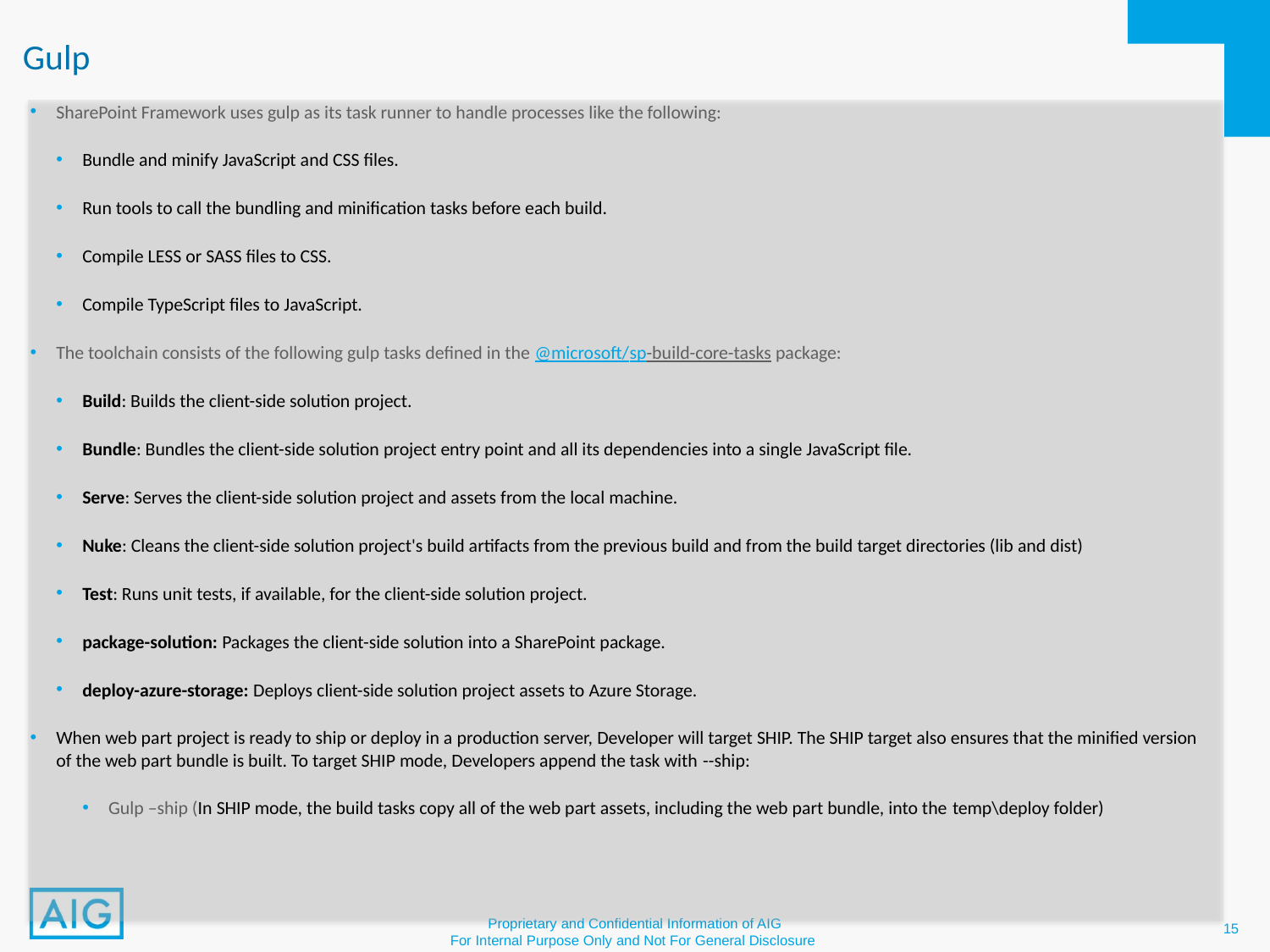

# Gulp

SharePoint Framework uses gulp as its task runner to handle processes like the following:
Bundle and minify JavaScript and CSS files.
Run tools to call the bundling and minification tasks before each build.
Compile LESS or SASS files to CSS.
Compile TypeScript files to JavaScript.
The toolchain consists of the following gulp tasks defined in the @microsoft/sp-build-core-tasks package:
Build: Builds the client-side solution project.
Bundle: Bundles the client-side solution project entry point and all its dependencies into a single JavaScript file.
Serve: Serves the client-side solution project and assets from the local machine.
Nuke: Cleans the client-side solution project's build artifacts from the previous build and from the build target directories (lib and dist)
Test: Runs unit tests, if available, for the client-side solution project.
package-solution: Packages the client-side solution into a SharePoint package.
deploy-azure-storage: Deploys client-side solution project assets to Azure Storage.
When web part project is ready to ship or deploy in a production server, Developer will target SHIP. The SHIP target also ensures that the minified version of the web part bundle is built. To target SHIP mode, Developers append the task with --ship:
Gulp –ship (In SHIP mode, the build tasks copy all of the web part assets, including the web part bundle, into the temp\deploy folder)